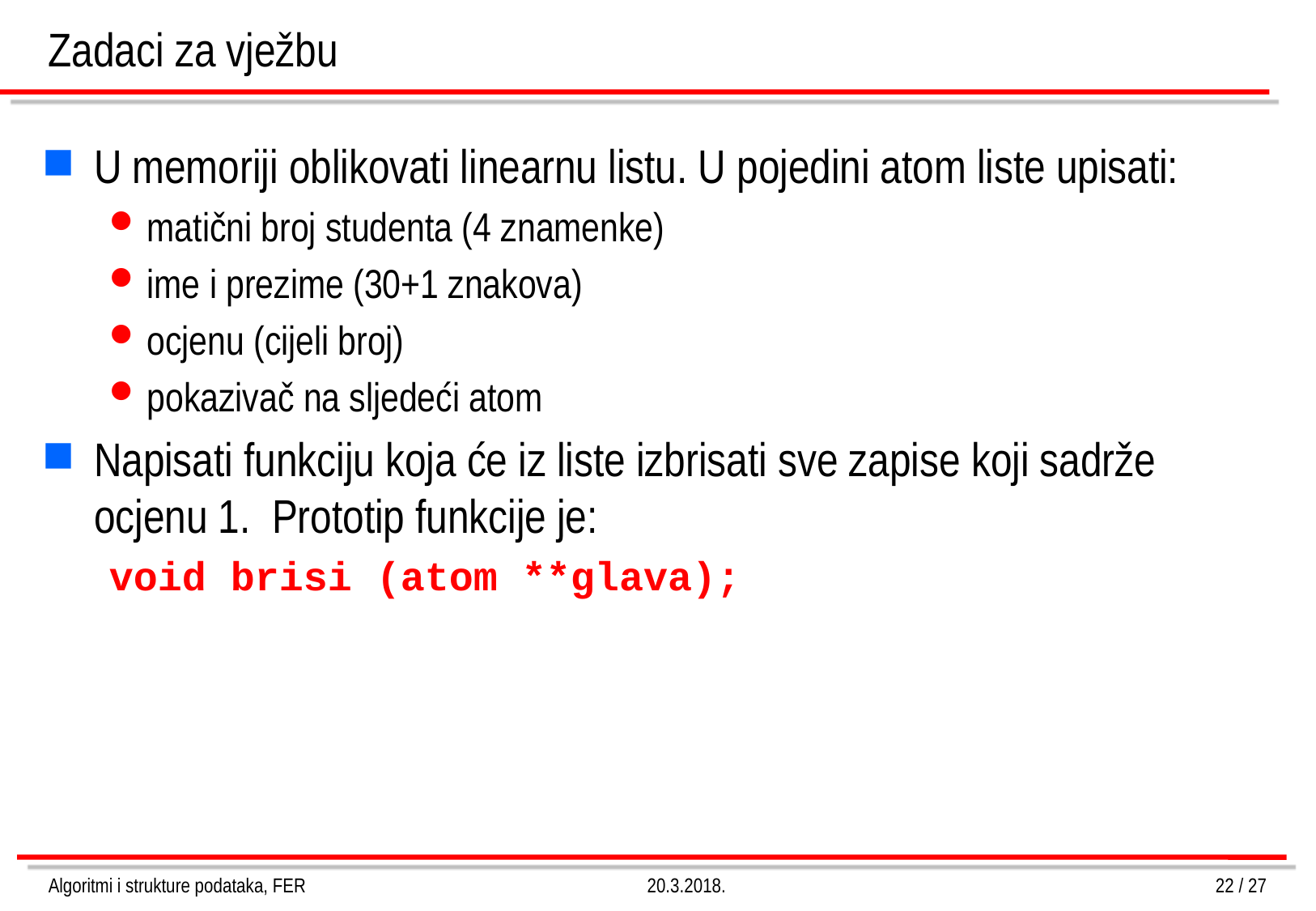

Zadaci za vježbu
U memoriji oblikovati linearnu listu. U pojedini atom liste upisati:
matični broj studenta (4 znamenke)
ime i prezime (30+1 znakova)
ocjenu (cijeli broj)
pokazivač na sljedeći atom
Napisati funkciju koja će iz liste izbrisati sve zapise koji sadrže ocjenu 1.  Prototip funkcije je:
void brisi (atom **glava);
Algoritmi i strukture podataka, FER
20.3.2018.
22 / 27